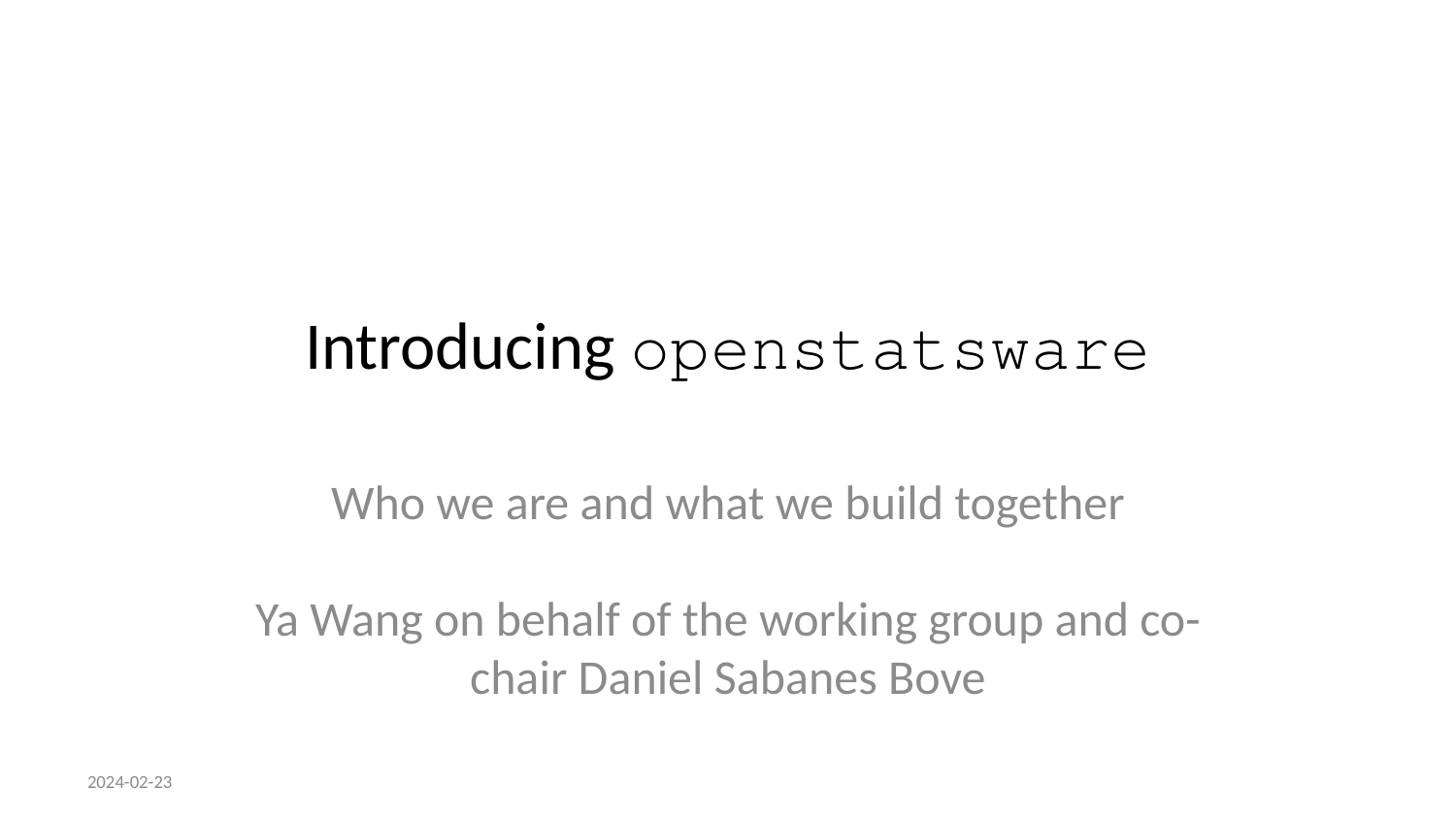

# Introducing openstatsware
Who we are and what we build together
Ya Wang on behalf of the working group and co-chair Daniel Sabanes Bove
2024-02-23